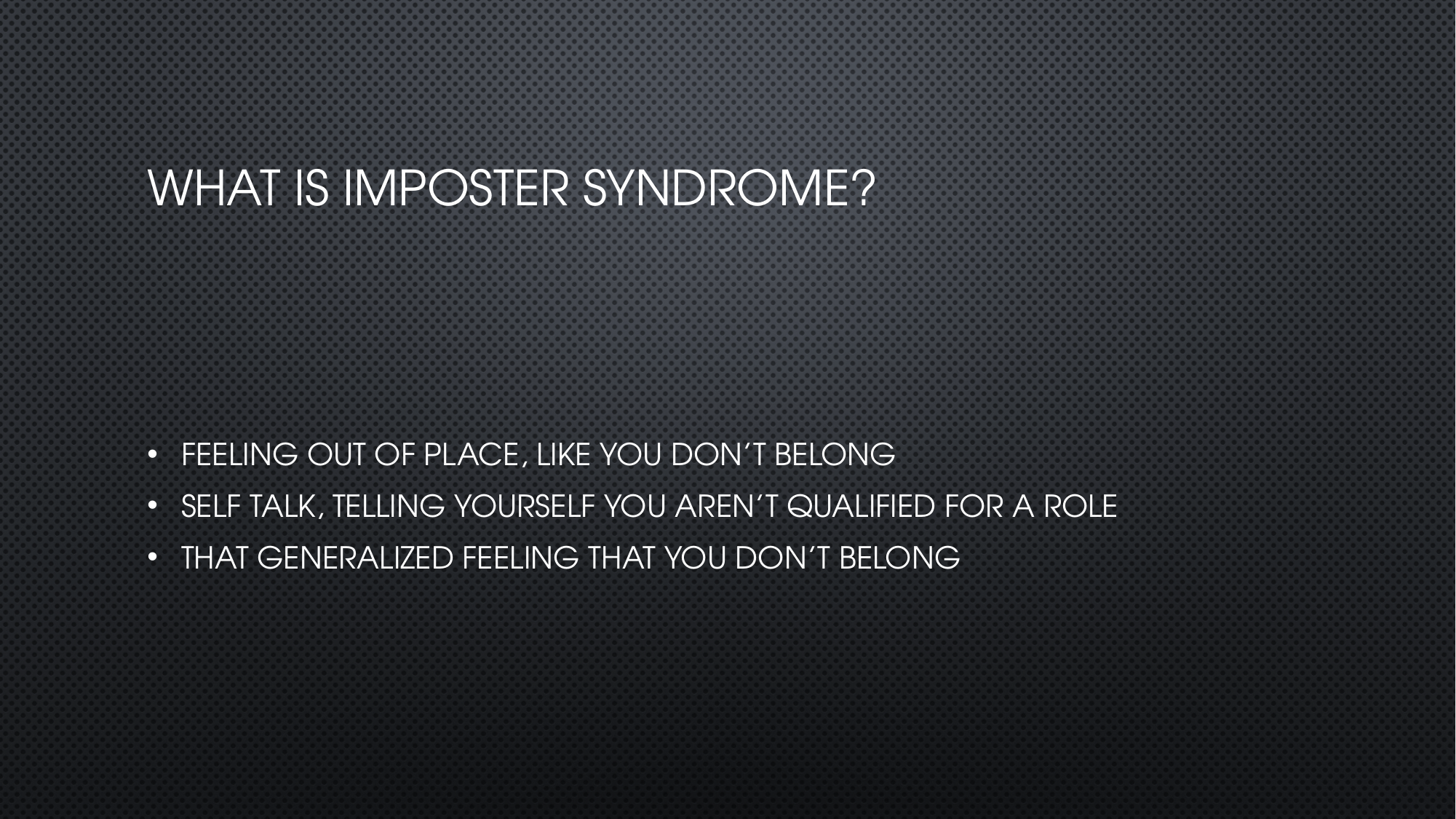

# What is imposter syndrome?
Feeling out of place, like you don’t belong
Self talk, telling yourself you aren’t qualified for a role
That generalized feeling that you don’t belong